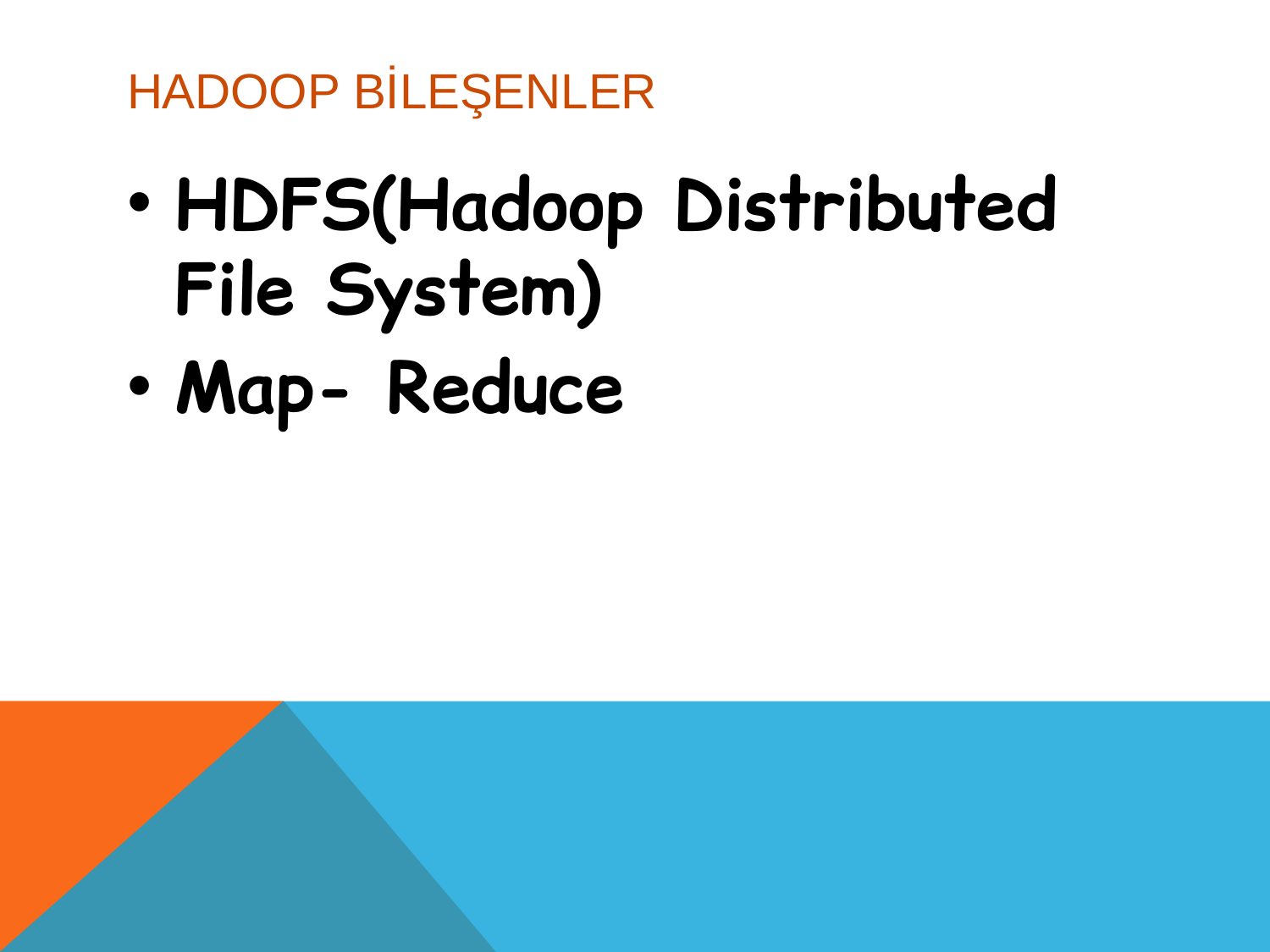

# HADOOP BİLEŞENLER
HDFS(Hadoop Distributed File System)
Map- Reduce